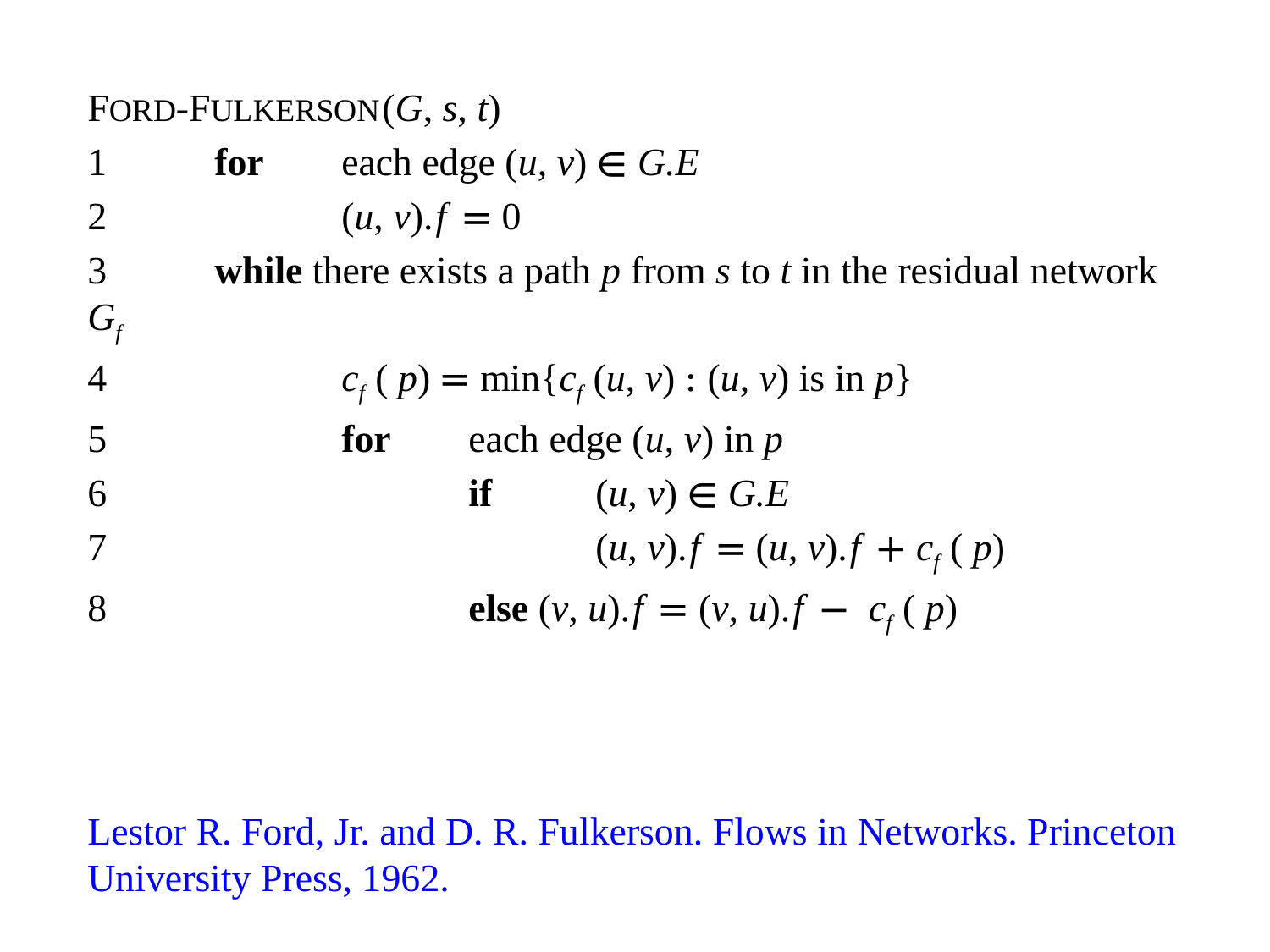

FORD-FULKERSON(G, s, t)
1	for	each edge (u, v) ∈ G.E
2		(u, v).f = 0
3	while there exists a path p from s to t in the residual network Gf
4		cf( p) = min{cf(u, v) : (u, v) is in p}
5		for	each edge (u, v) in p
6			if	(u, v) ∈ G.E
7				(u, v).f = (u, v).f + cf( p)
8			else (v, u).f = (v, u).f − cf( p)

Lestor R. Ford, Jr. and D. R. Fulkerson. Flows in Networks. Princeton University Press, 1962.